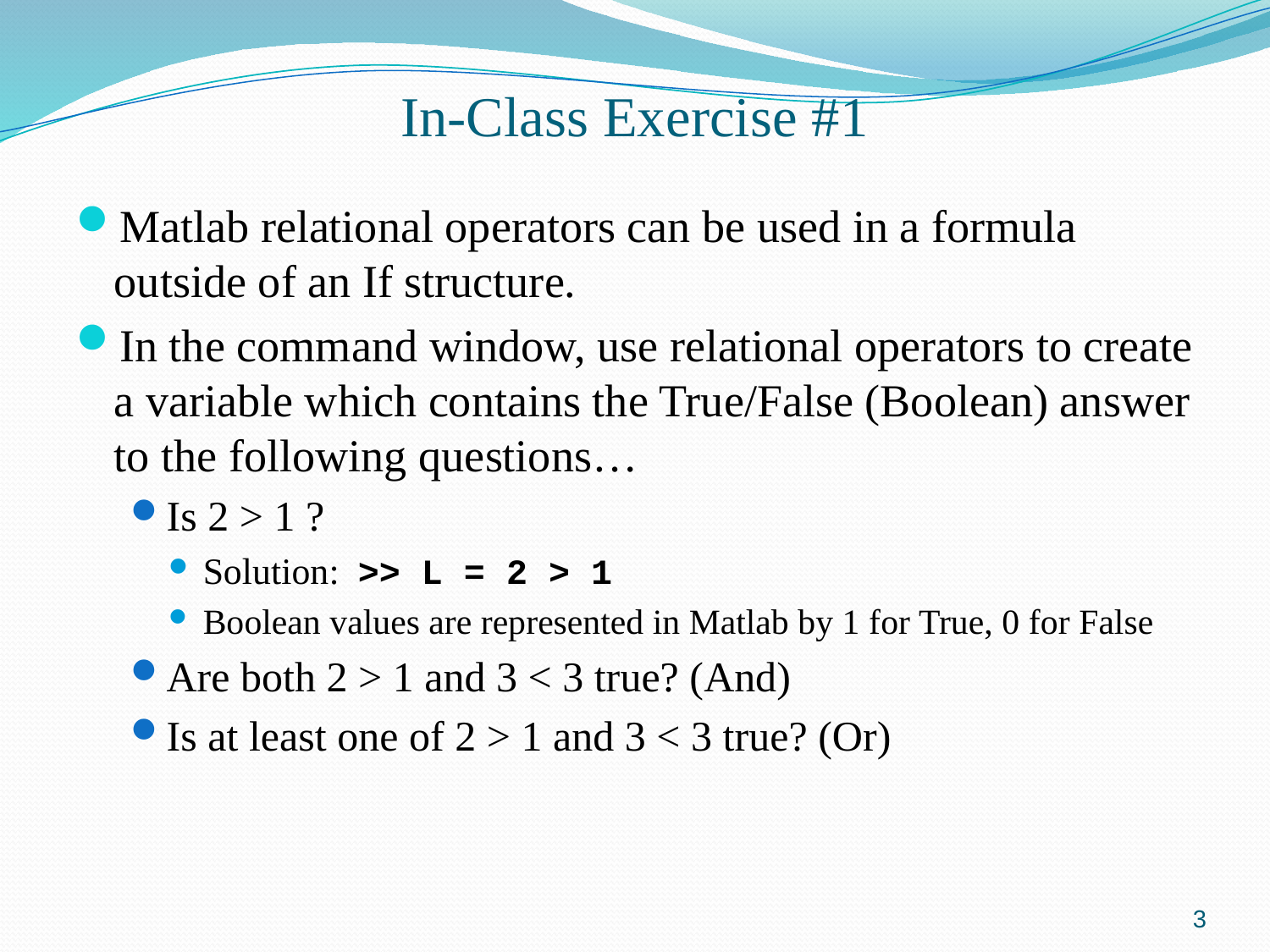

# In-Class Exercise #1
Matlab relational operators can be used in a formula outside of an If structure.
In the command window, use relational operators to create a variable which contains the True/False (Boolean) answer to the following questions…
Is 2 > 1 ?
Solution:  >> L = 2 > 1
Boolean values are represented in Matlab by 1 for True, 0 for False
Are both 2 > 1 and 3 < 3 true? (And)
Is at least one of 2 > 1 and 3 < 3 true? (Or)

3